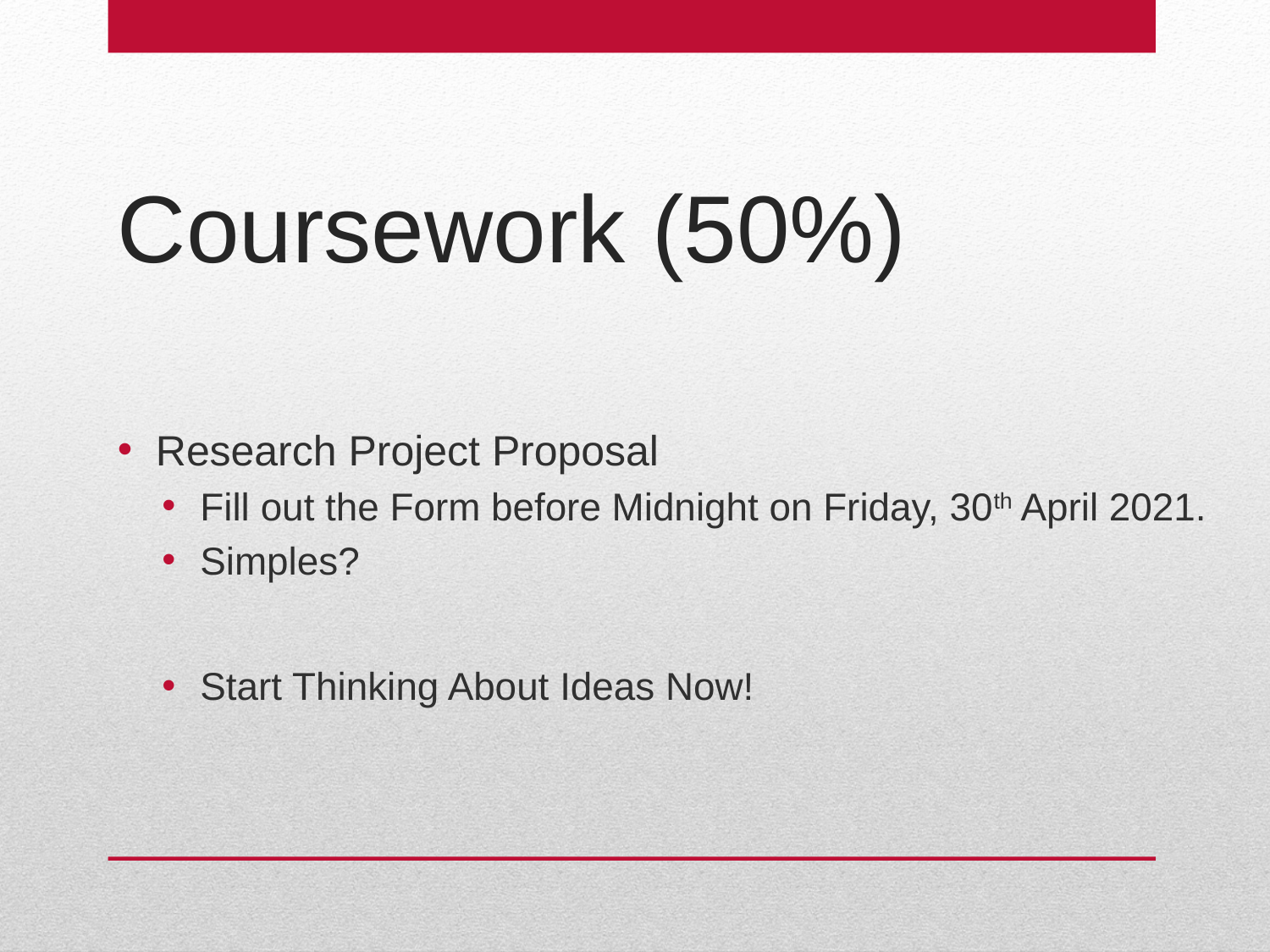

# Coursework (50%)
Research Project Proposal
Fill out the Form before Midnight on Friday, 30th April 2021.
Simples?

Start Thinking About Ideas Now!